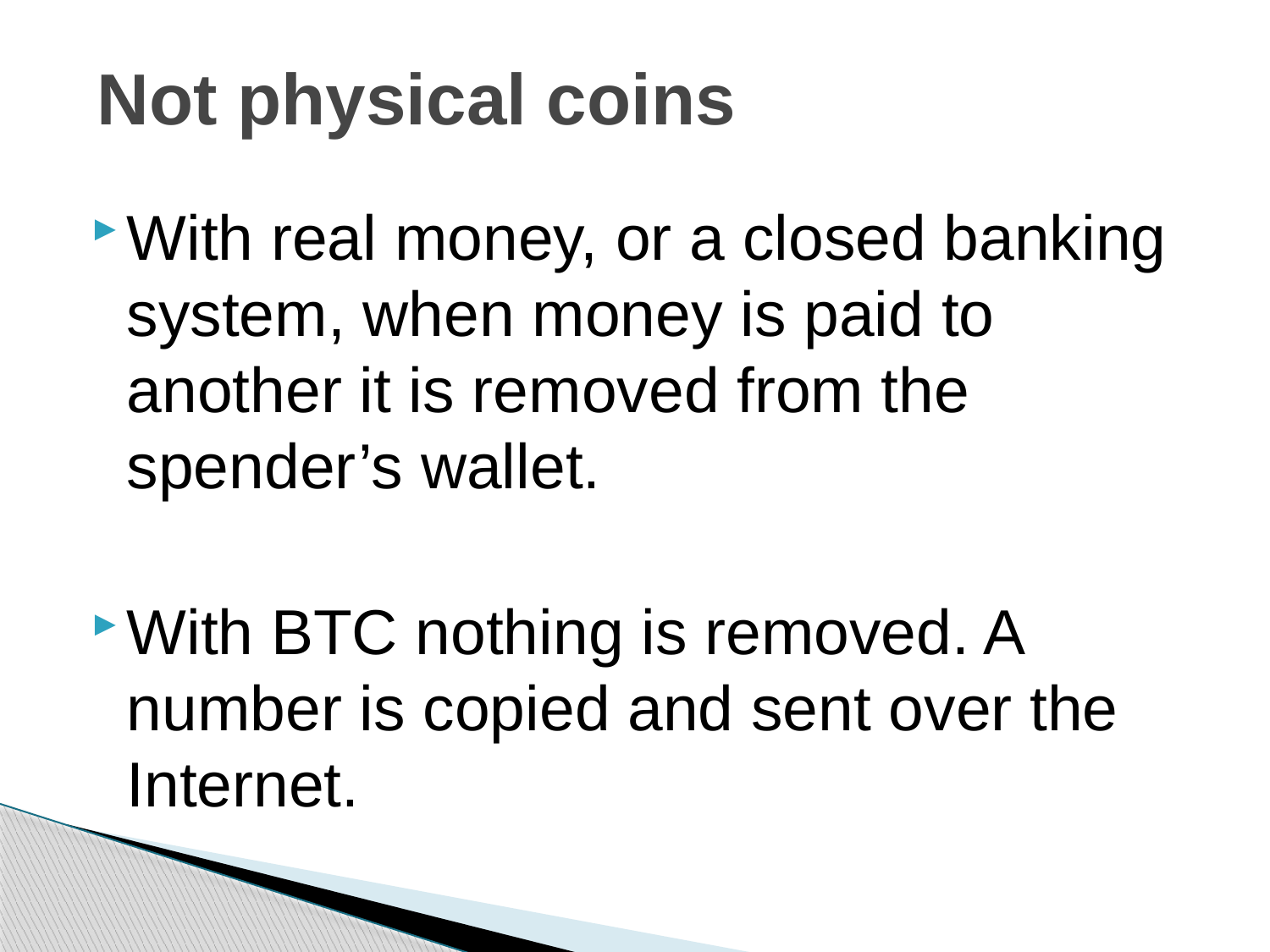

# Not physical coins
With real money, or a closed banking system, when money is paid to another it is removed from the spender’s wallet.

With BTC nothing is removed. A number is copied and sent over the Internet.